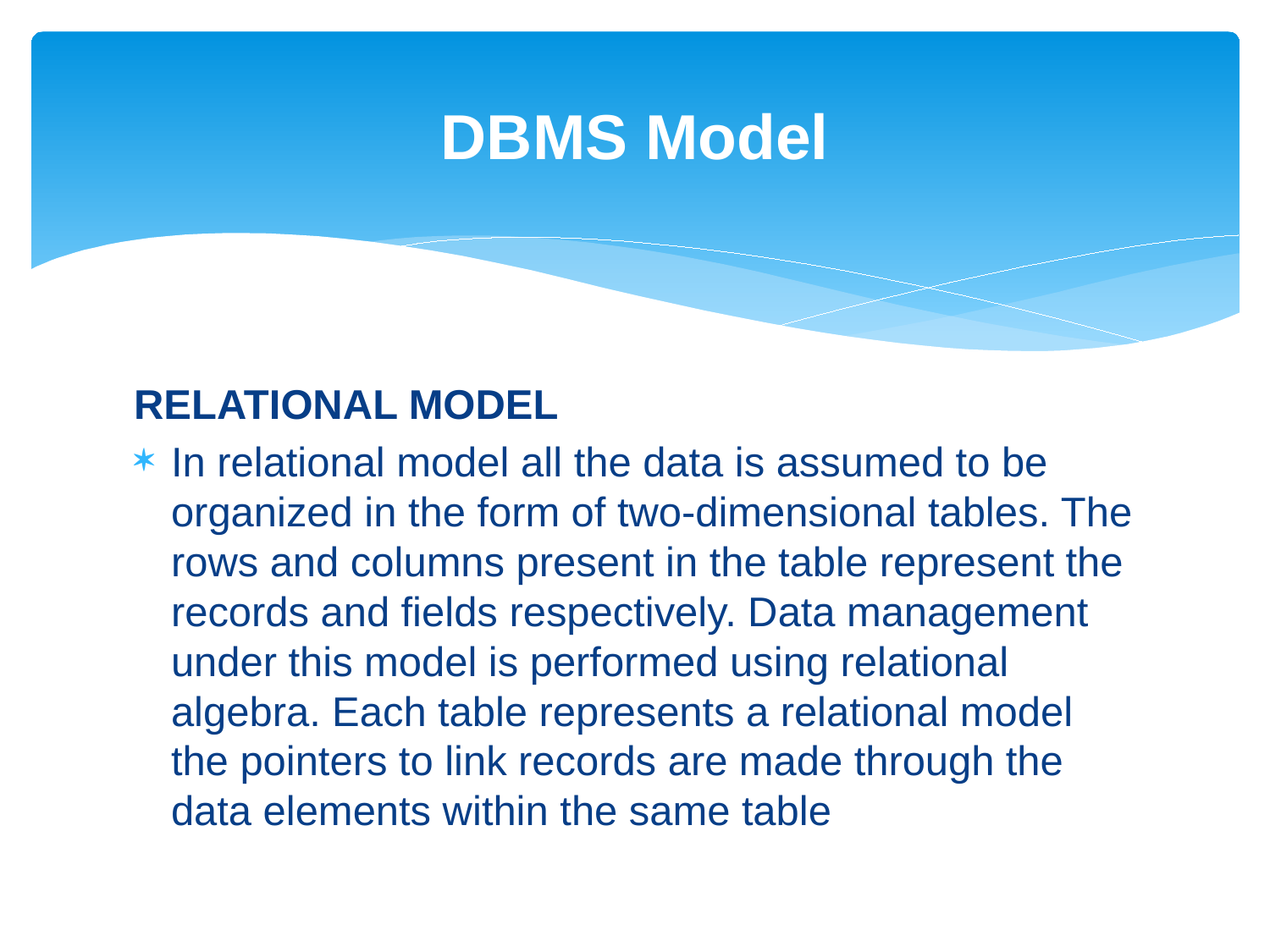

# DBMS Model
RELATIONAL MODEL
In relational model all the data is assumed to be organized in the form of two-dimensional tables. The rows and columns present in the table represent the records and fields respectively. Data management under this model is performed using relational algebra. Each table represents a relational model the pointers to link records are made through the data elements within the same table